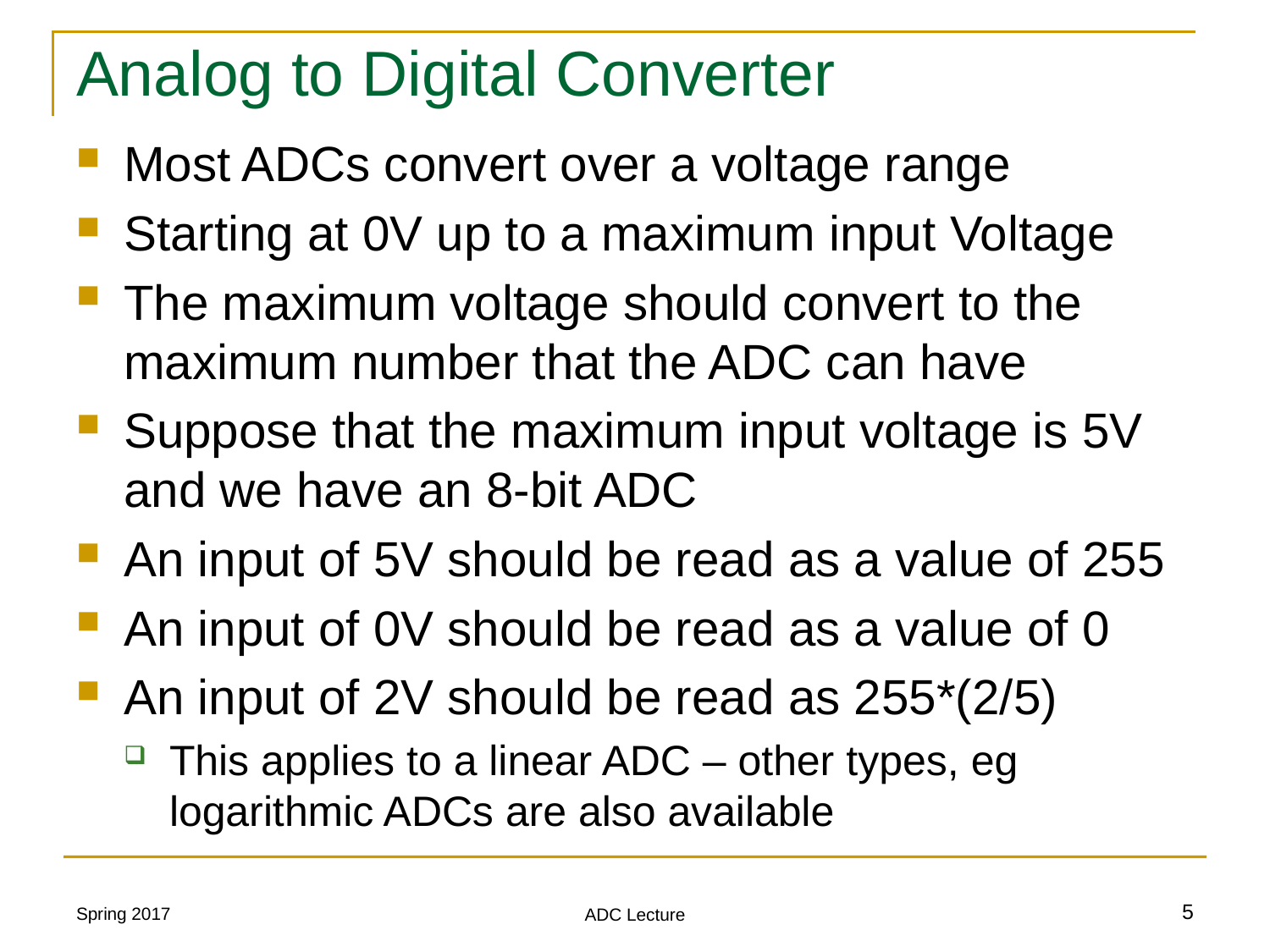

# Analog to Digital Converter
Most ADCs convert over a voltage range
Starting at 0V up to a maximum input Voltage
The maximum voltage should convert to the maximum number that the ADC can have
Suppose that the maximum input voltage is 5V and we have an 8-bit ADC
An input of 5V should be read as a value of 255
An input of 0V should be read as a value of 0
An input of 2V should be read as 255*(2/5)
This applies to a linear ADC – other types, eg logarithmic ADCs are also available
Spring 2017
5
ADC Lecture